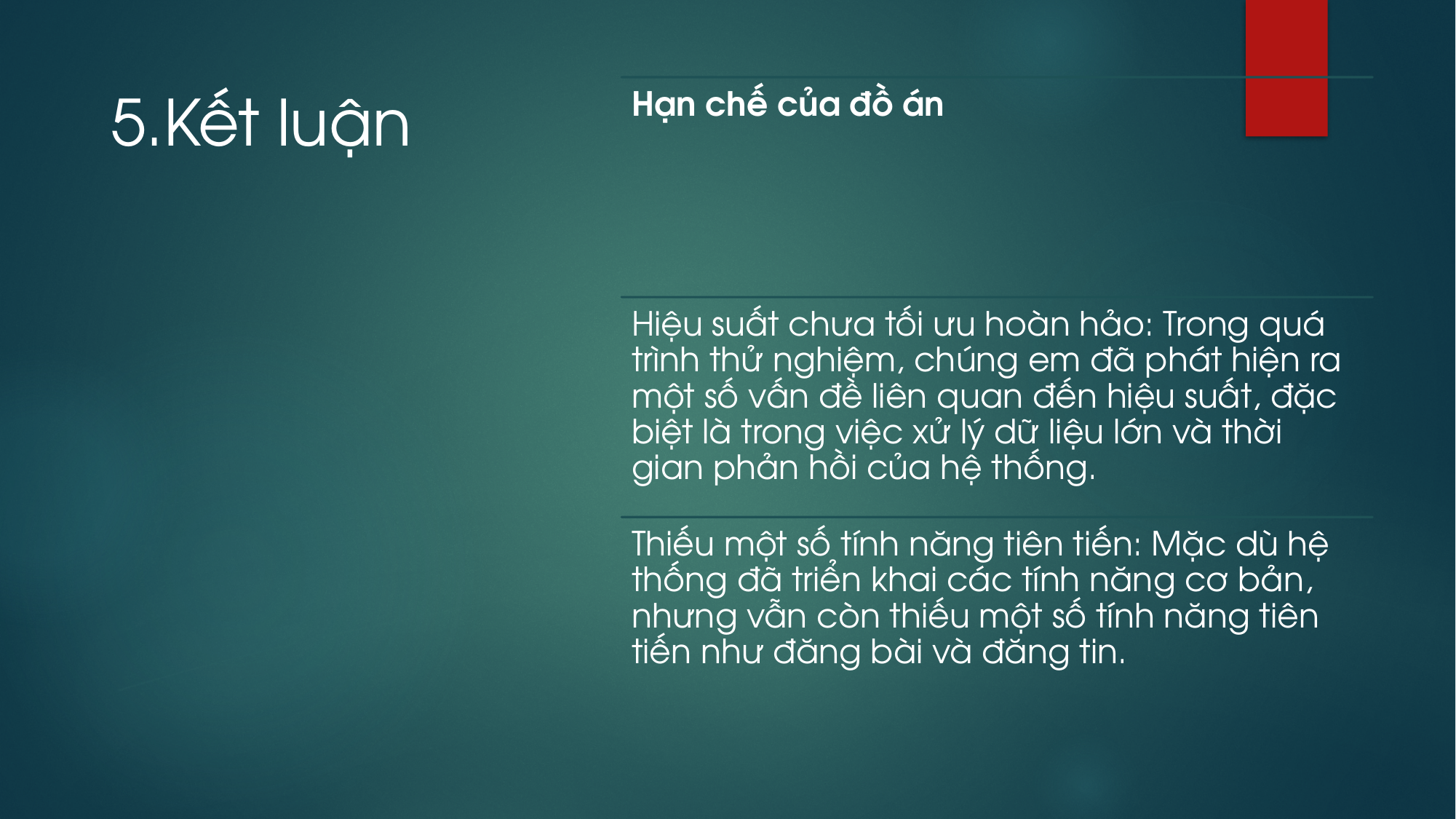

Hạn chế của đồ án
Hiệu suất chưa tối ưu hoàn hảo: Trong quá trình thử nghiệm, chúng em đã phát hiện ra một số vấn đề liên quan đến hiệu suất, đặc biệt là trong việc xử lý dữ liệu lớn và thời gian phản hồi của hệ thống.
Thiếu một số tính năng tiên tiến: Mặc dù hệ thống đã triển khai các tính năng cơ bản, nhưng vẫn còn thiếu một số tính năng tiên tiến như đăng bài và đăng tin.
# 5.Kết luận